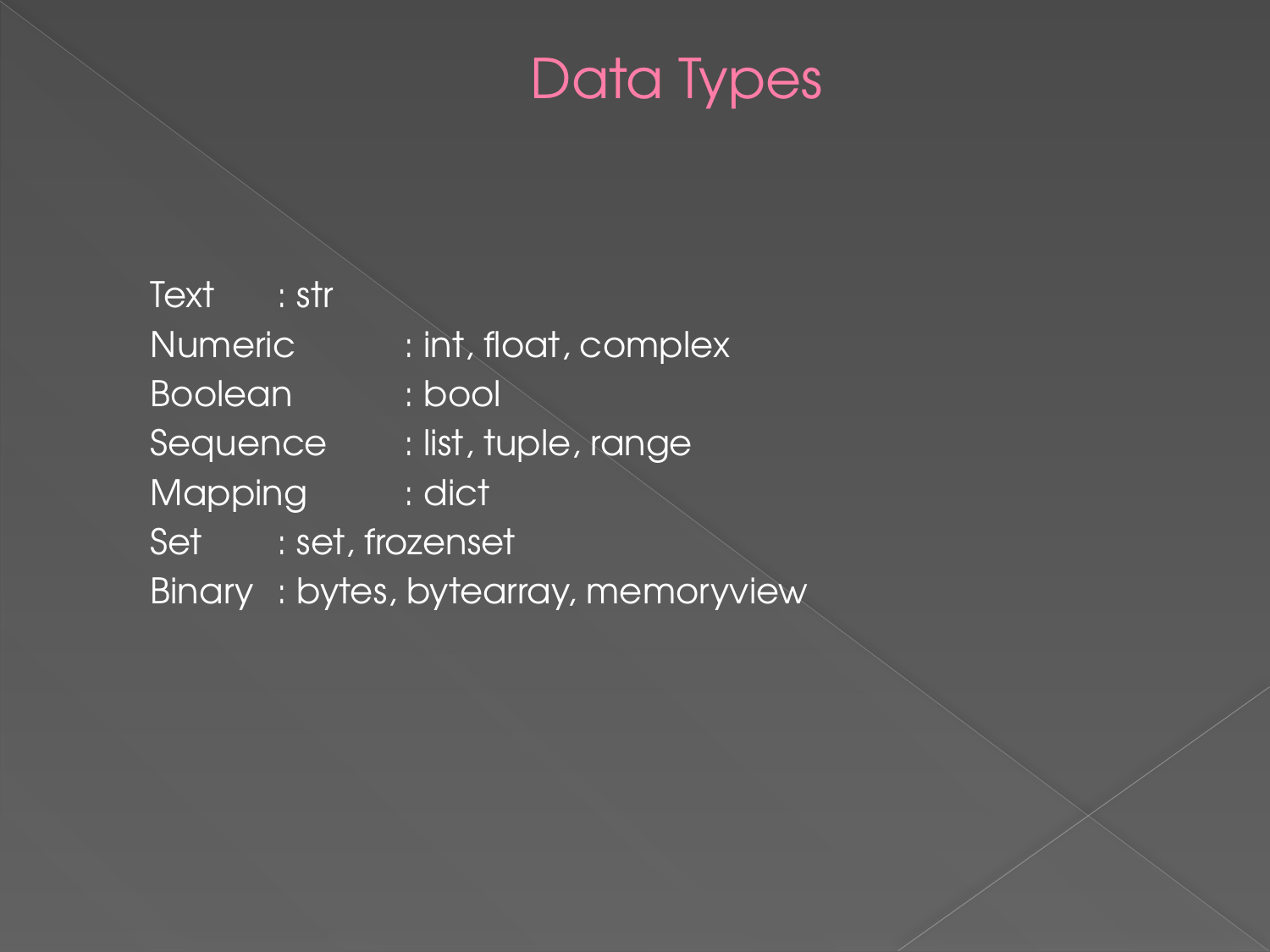

# Data Types
Text 	: str
Numeric	: int, float, complex
Boolean	: bool
Sequence	: list, tuple, range
Mapping	: dict
Set	: set, frozenset
Binary	: bytes, bytearray, memoryview